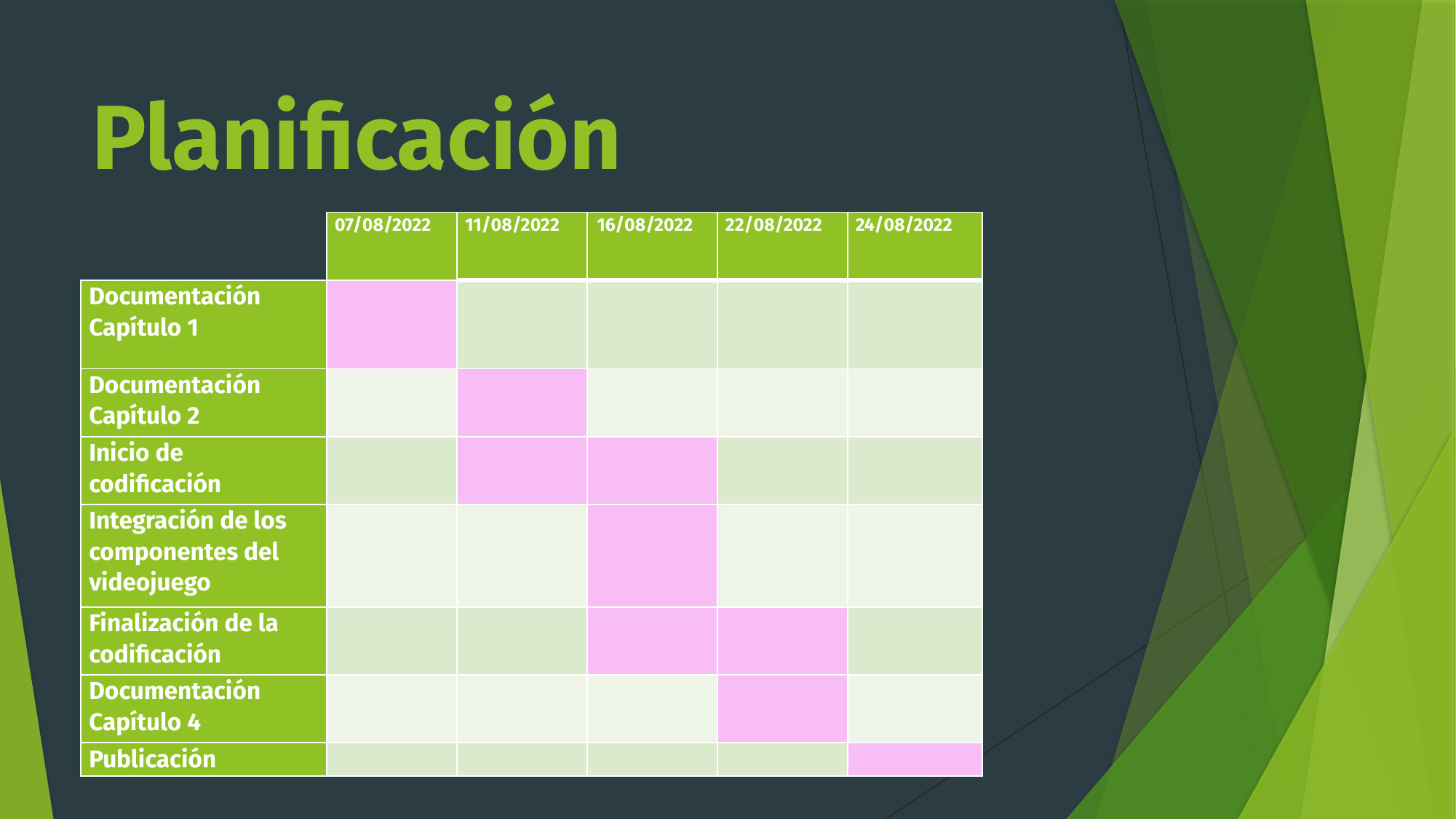

# Planificación
|  | 07/08/2022 | 11/08/2022 | 16/08/2022 | 22/08/2022 | 24/08/2022 |
| --- | --- | --- | --- | --- | --- |
| Documentación Capítulo 1 |  |  |  |  |  |
| Documentación Capítulo 2 |  |  |  |  |  |
| Inicio de codificación |  |  |  |  |  |
| Integración de los componentes del videojuego |  |  |  |  |  |
| Finalización de la codificación |  |  |  |  |  |
| Documentación Capítulo 4 |  |  |  |  |  |
| Publicación |  |  |  |  |  |